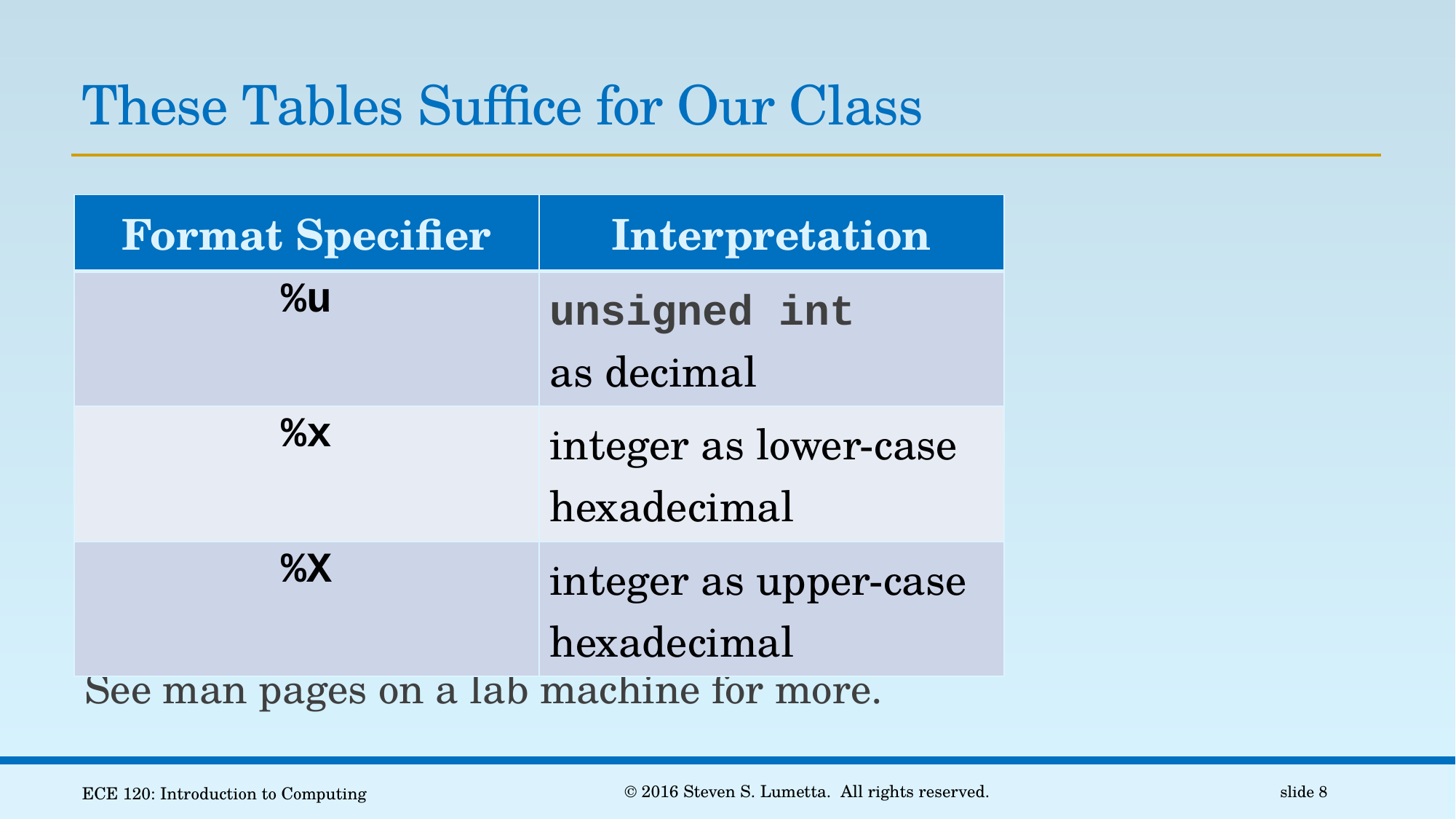

# These Tables Suffice for Our Class

See man pages on a lab machine for more.

| Format Specifier | Interpretation |
| --- | --- |
| %u | unsigned int as decimal |
| %x | integer as lower-case hexadecimal |
| %X | integer as upper-case hexadecimal |
ECE 120: Introduction to Computing
© 2016 Steven S. Lumetta.  All rights reserved.
slide 8